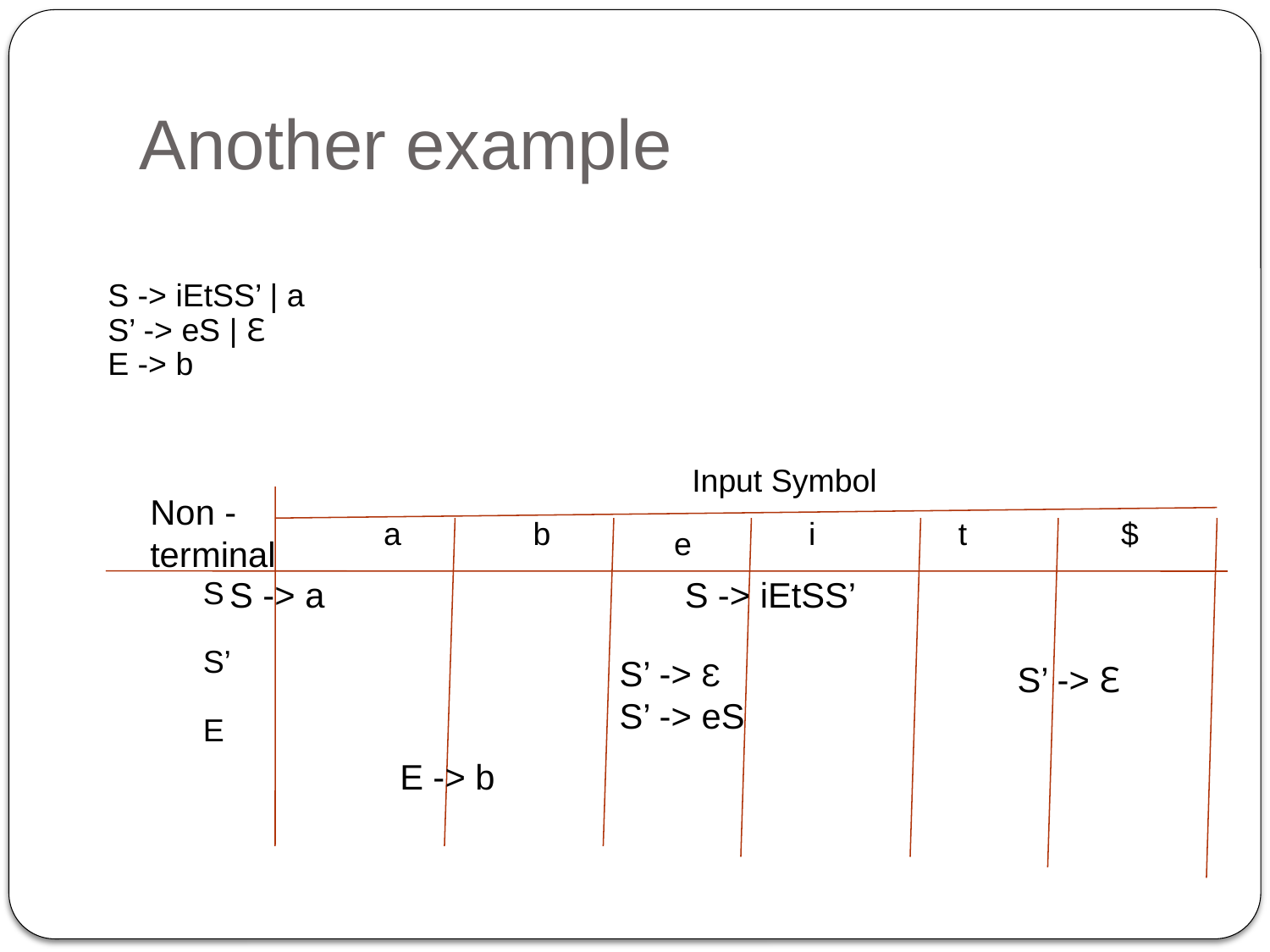

# Another example
S -> iEtSS’ | a
S’ -> eS | Ɛ
E -> b
Input Symbol
Non -
terminal
a
b
i
t
$
e
S

S’

E
S -> a
S -> iEtSS’
S’ -> Ɛ
S’ -> eS
S’ -> Ɛ
E -> b